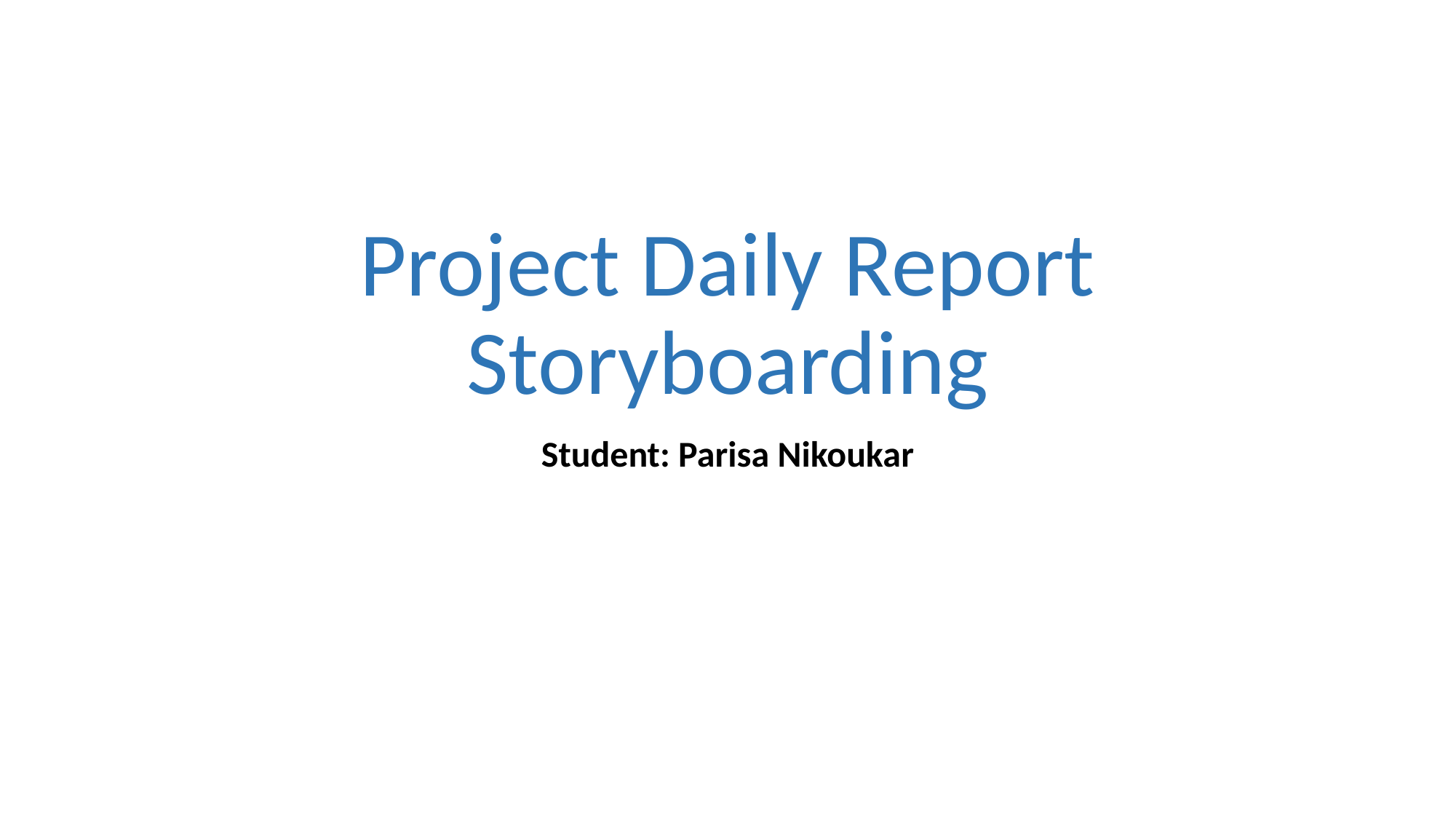

# Project Daily Report Storyboarding
Student: Parisa Nikoukar